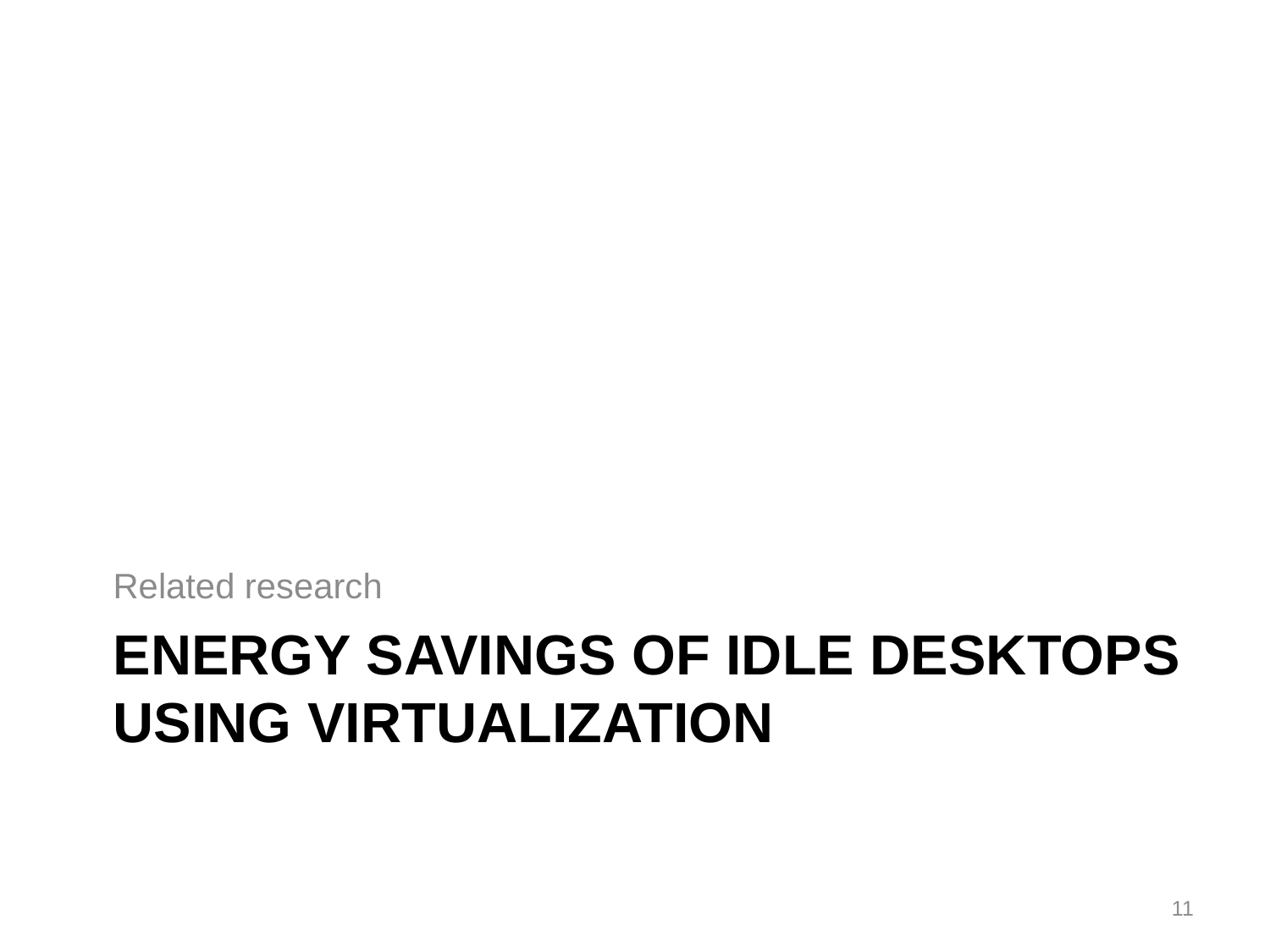

Related research
# Energy Savings of Idle Desktops Using Virtualization
11